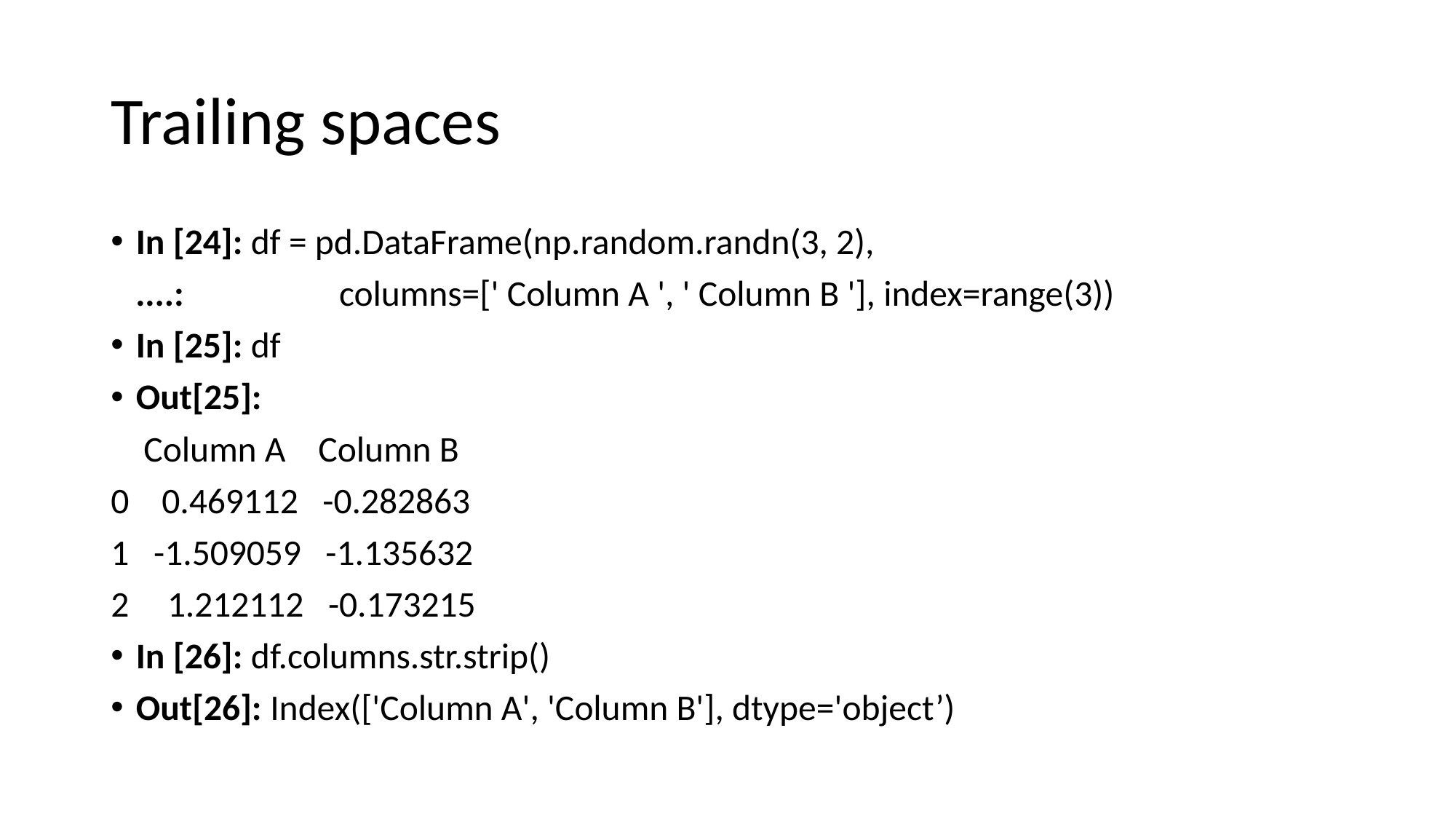

# Trailing spaces
In [24]: df = pd.DataFrame(np.random.randn(3, 2),
   ....:                   columns=[' Column A ', ' Column B '], index=range(3))
In [25]: df
Out[25]:
    Column A    Column B
0    0.469112   -0.282863
1   -1.509059   -1.135632
1.212112   -0.173215
In [26]: df.columns.str.strip()
Out[26]: Index(['Column A', 'Column B'], dtype='object’)